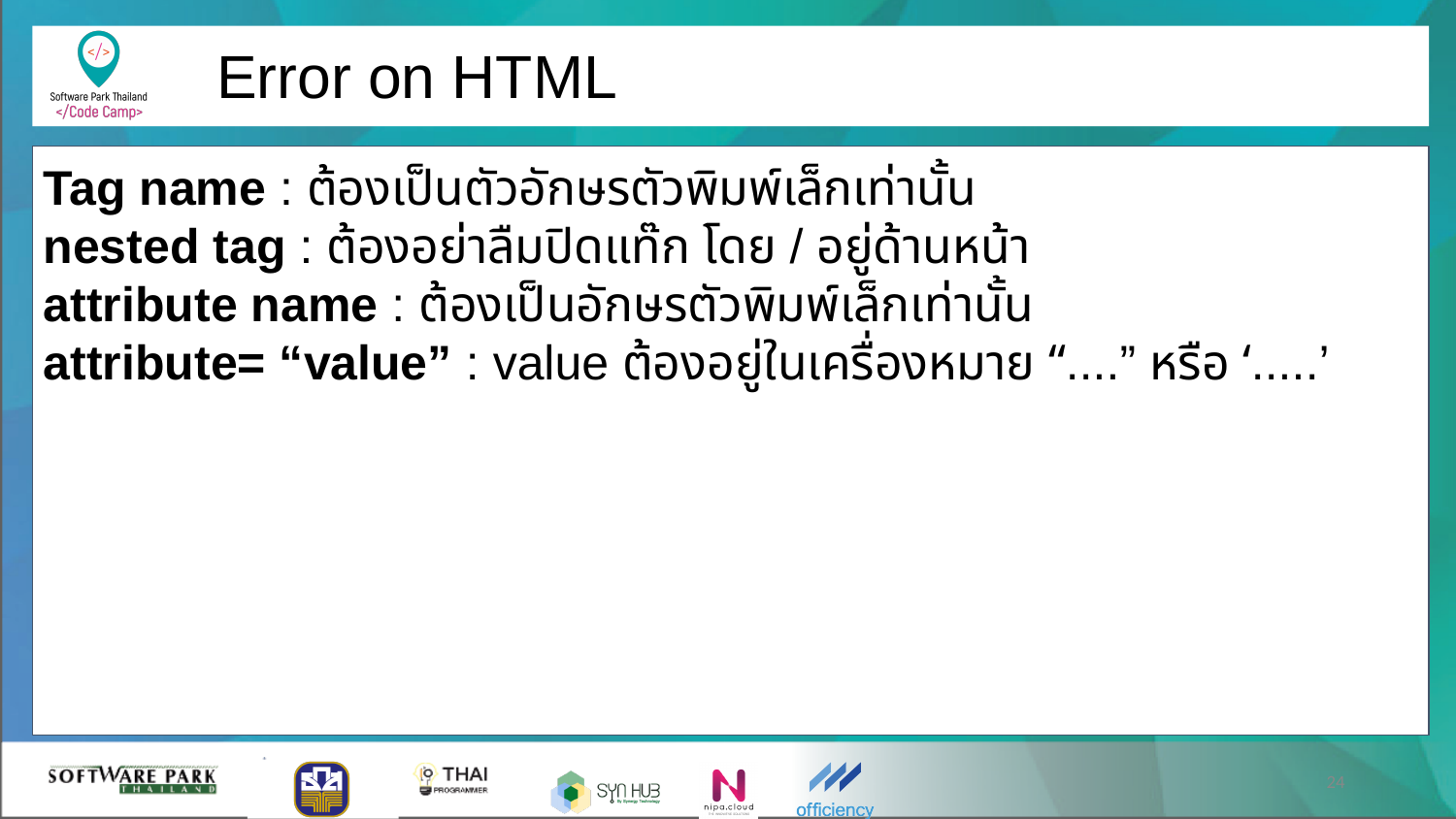

# Error on HTML
Tag name : ต้องเป็นตัวอักษรตัวพิมพ์เล็กเท่านั้น
nested tag : ต้องอย่าลืมปิดแท๊ก โดย / อยู่ด้านหน้า
attribute name : ต้องเป็นอักษรตัวพิมพ์เล็กเท่านั้น
attribute= “value” : value ต้องอยู่ในเครื่องหมาย “....” หรือ ‘.....’

24